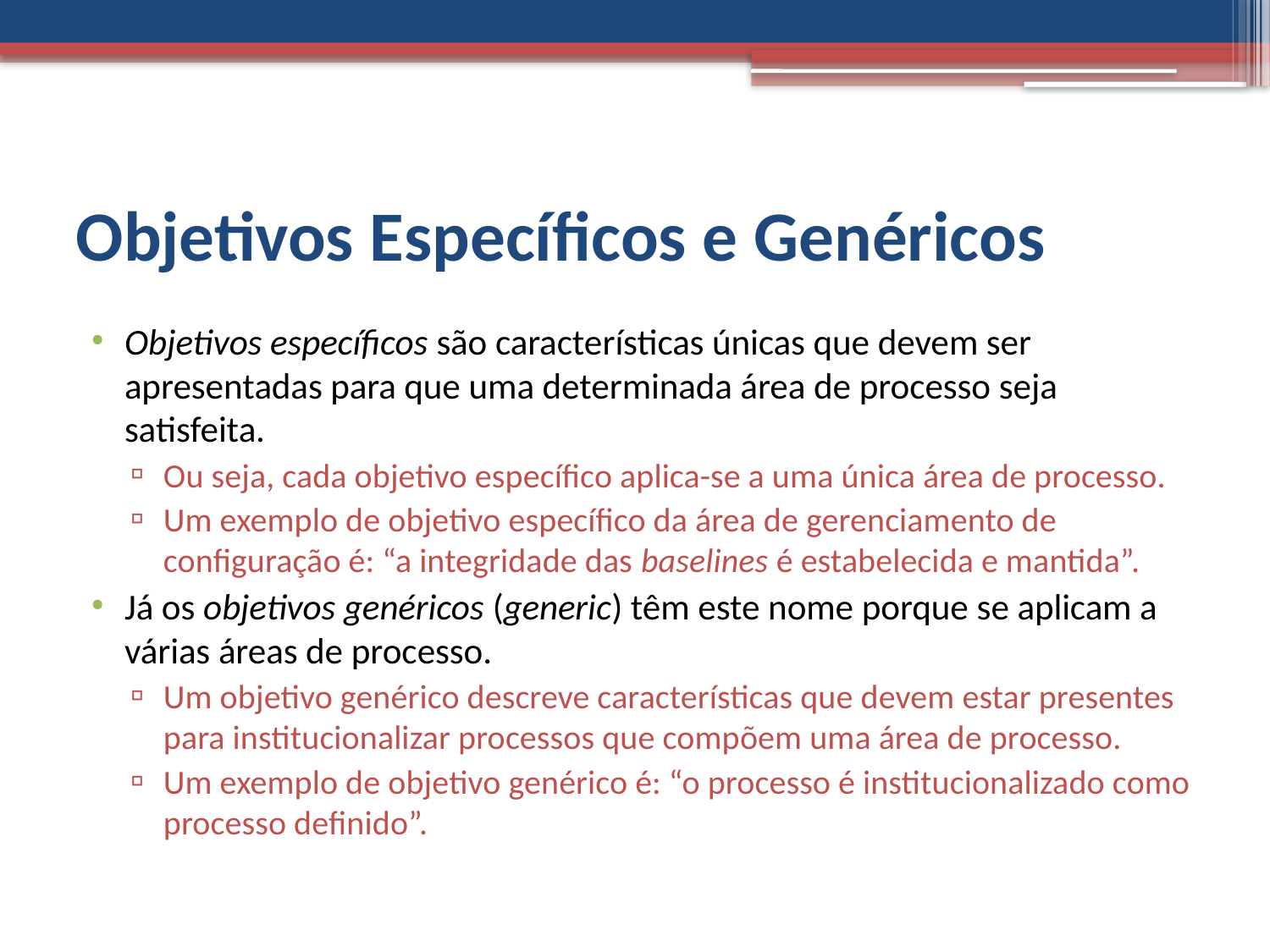

# Objetivos Específicos e Genéricos
Objetivos específicos são características únicas que devem ser apresentadas para que uma determinada área de processo seja satisfeita.
Ou seja, cada objetivo específico aplica-se a uma única área de processo.
Um exemplo de objetivo específico da área de gerenciamento de configuração é: “a integridade das baselines é estabelecida e mantida”.
Já os objetivos genéricos (generic) têm este nome porque se aplicam a várias áreas de processo.
Um objetivo genérico descreve características que devem estar presentes para institucionalizar processos que compõem uma área de processo.
Um exemplo de objetivo genérico é: “o processo é institucionalizado como processo definido”.